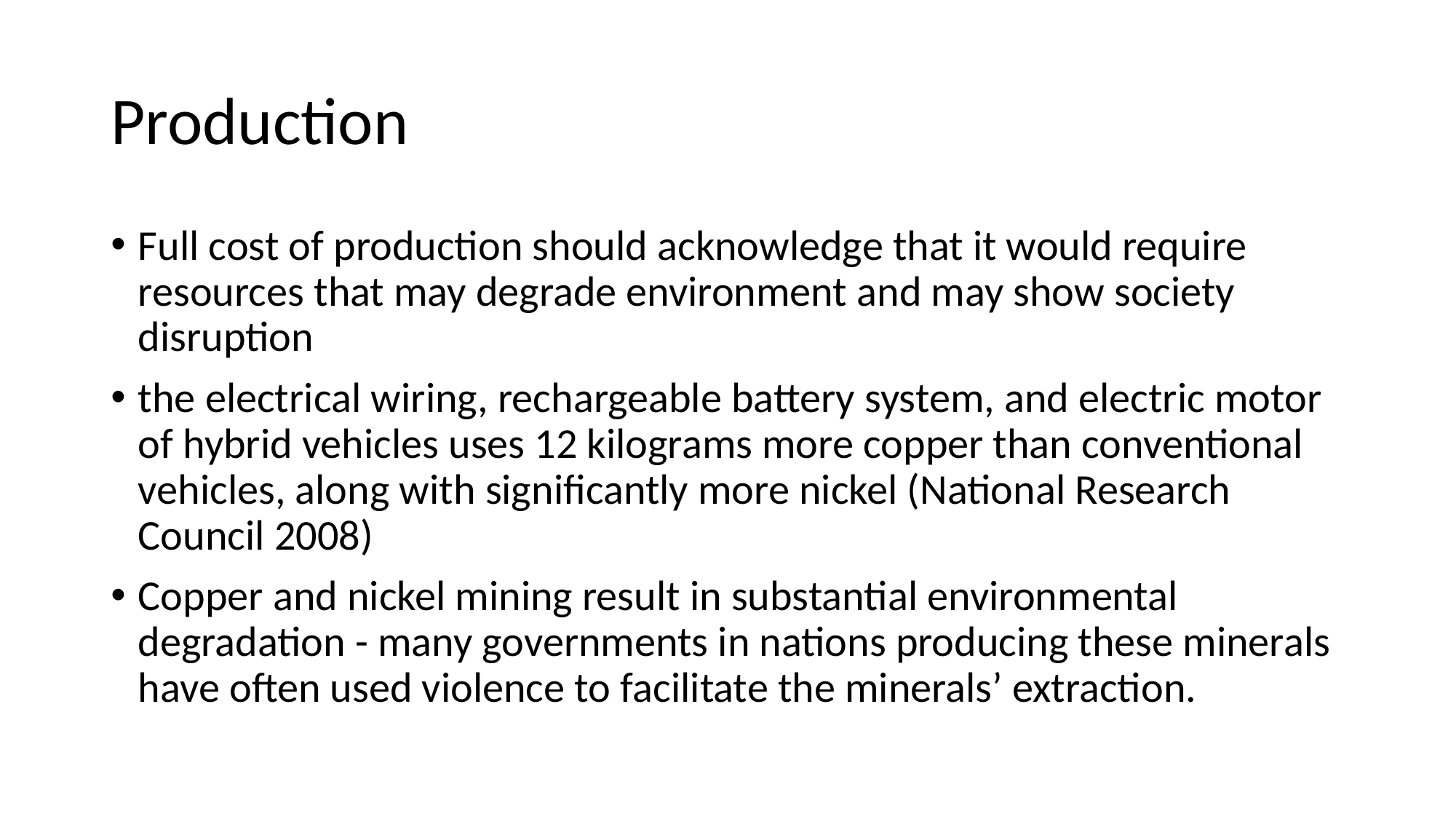

# Production
Full cost of production should acknowledge that it would require resources that may degrade environment and may show society disruption
the electrical wiring, rechargeable battery system, and electric motor of hybrid vehicles uses 12 kilograms more copper than conventional vehicles, along with significantly more nickel (National Research Council 2008)
Copper and nickel mining result in substantial environmental degradation - many governments in nations producing these minerals have often used violence to facilitate the minerals’ extraction.